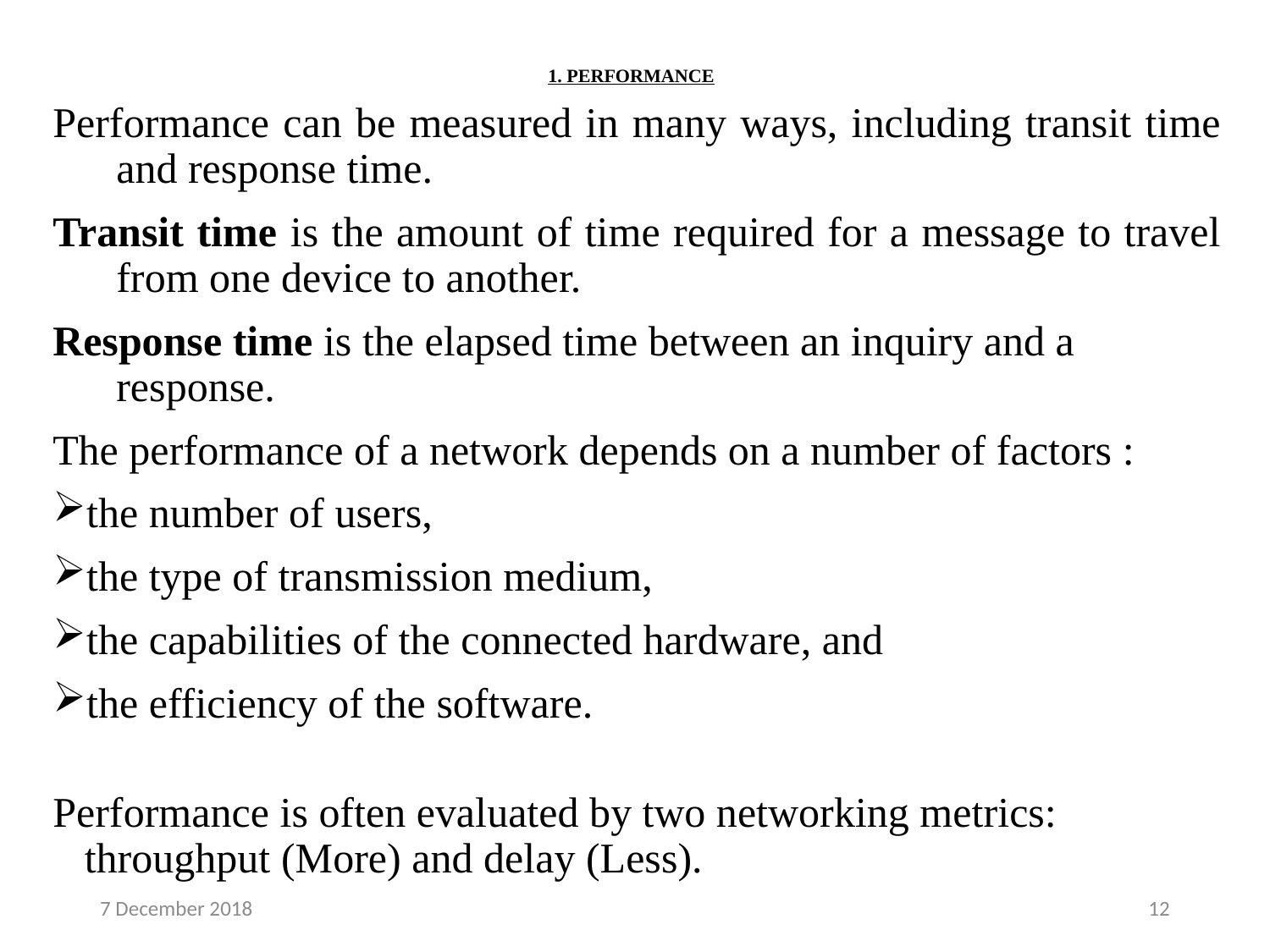

# 1. PERFORMANCE
Performance can be measured in many ways, including transit time and response time.
Transit time is the amount of time required for a message to travel from one device to another.
Response time is the elapsed time between an inquiry and a response.
The performance of a network depends on a number of factors :
the number of users,
the type of transmission medium,
the capabilities of the connected hardware, and
the efficiency of the software.
Performance is often evaluated by two networking metrics: throughput (More) and delay (Less).
7 December 2018
12